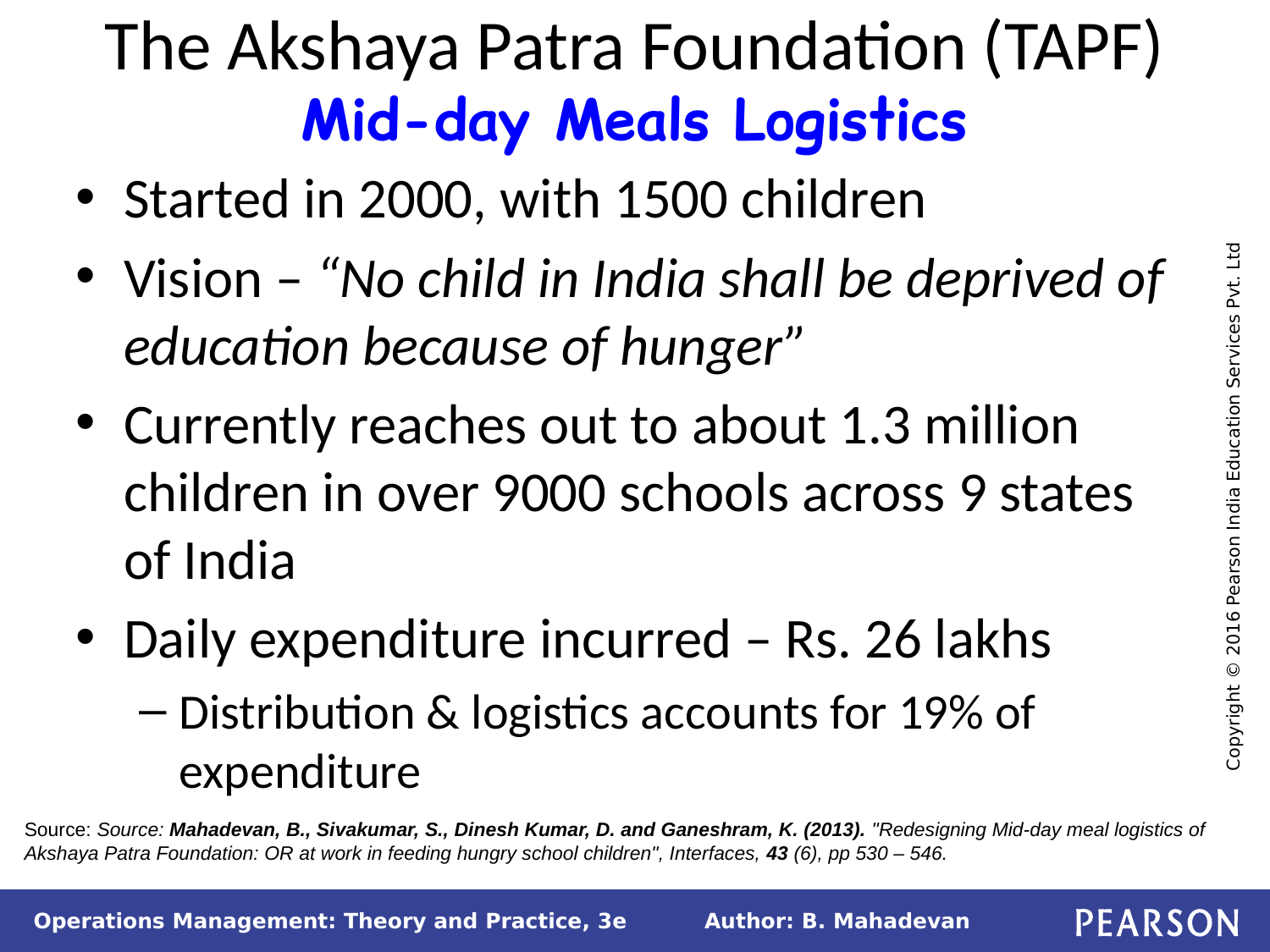

# The Akshaya Patra Foundation (TAPF) Mid-day Meals Logistics
Started in 2000, with 1500 children
Vision – “No child in India shall be deprived of education because of hunger”
Currently reaches out to about 1.3 million children in over 9000 schools across 9 states of India
Daily expenditure incurred – Rs. 26 lakhs
Distribution & logistics accounts for 19% of expenditure
Source: Source: Mahadevan, B., Sivakumar, S., Dinesh Kumar, D. and Ganeshram, K. (2013). "Redesigning Mid-day meal logistics of Akshaya Patra Foundation: OR at work in feeding hungry school children", Interfaces, 43 (6), pp 530 – 546.